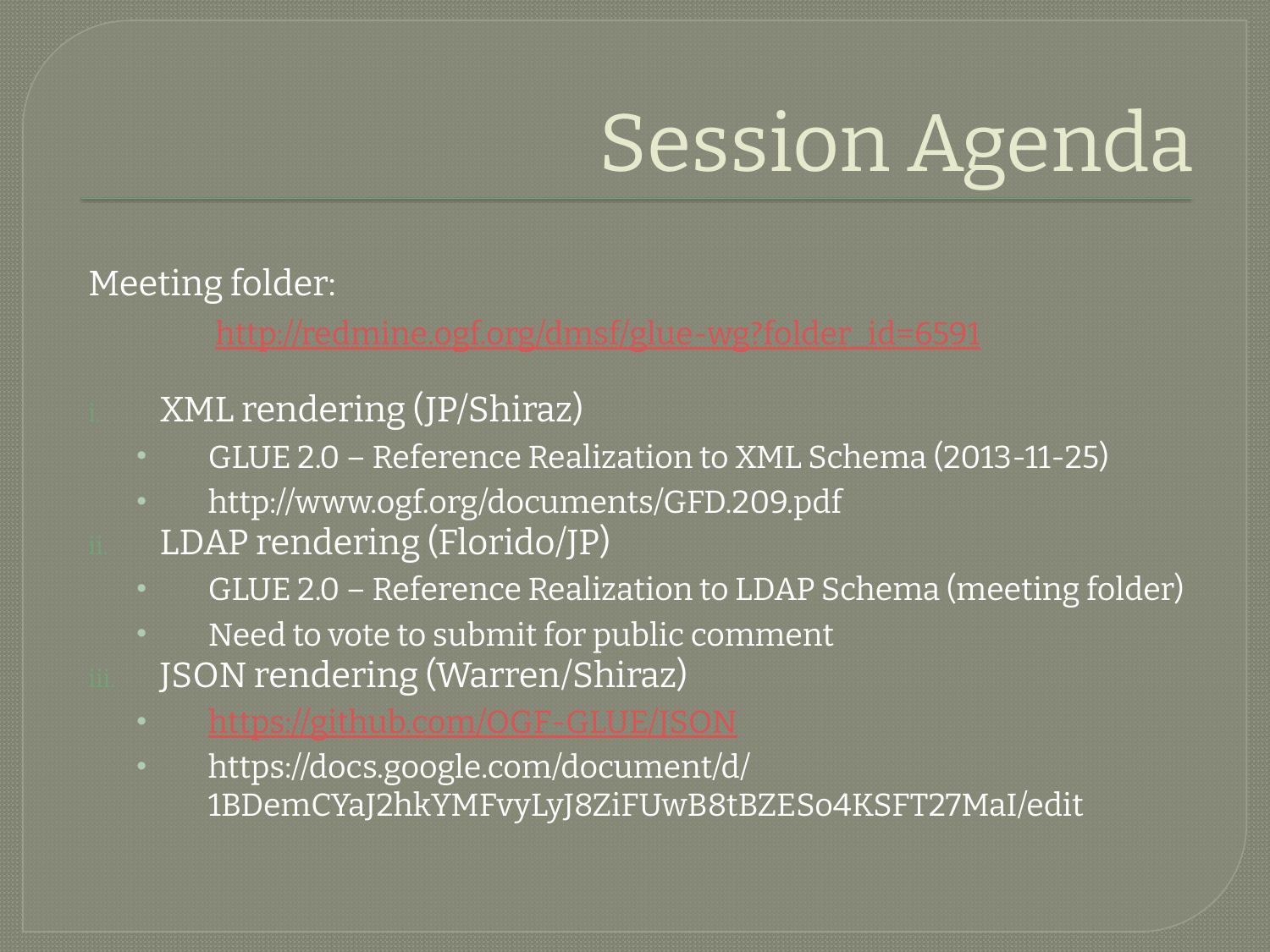

# Session Agenda
Meeting folder:
	http://redmine.ogf.org/dmsf/glue-wg?folder_id=6591

XML rendering (JP/Shiraz)
GLUE 2.0 – Reference Realization to XML Schema (2013-11-25)
http://www.ogf.org/documents/GFD.209.pdf
LDAP rendering (Florido/JP)
GLUE 2.0 – Reference Realization to LDAP Schema (meeting folder)
Need to vote to submit for public comment
JSON rendering (Warren/Shiraz)
https://github.com/OGF-GLUE/JSON
https://docs.google.com/document/d/1BDemCYaJ2hkYMFvyLyJ8ZiFUwB8tBZESo4KSFT27MaI/edit